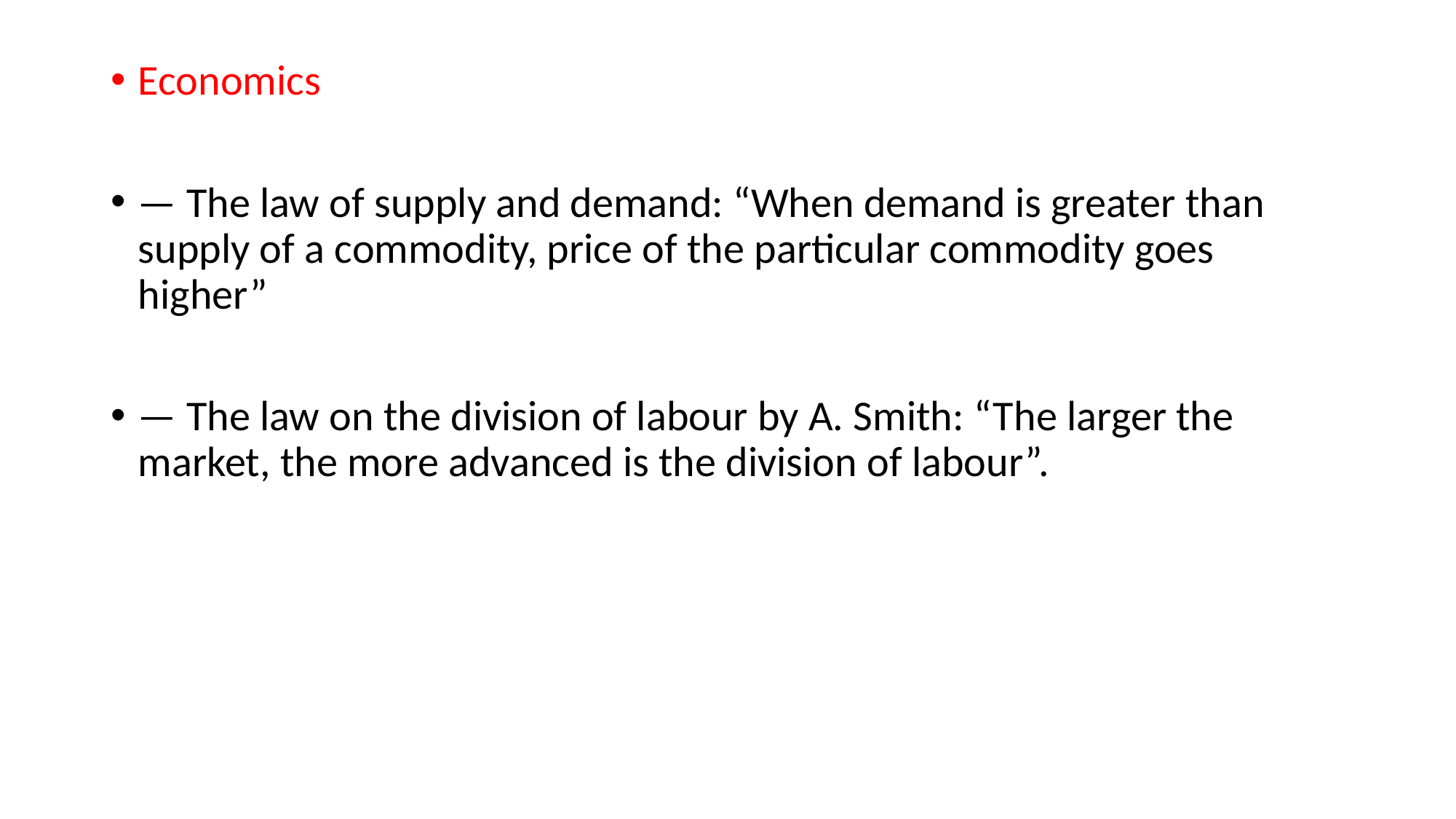

#
Economics

— The law of supply and demand: “When demand is greater than supply of a commodity, price of the particular commodity goes higher”

— The law on the division of labour by A. Smith: “The larger the market, the more advanced is the division of labour”.